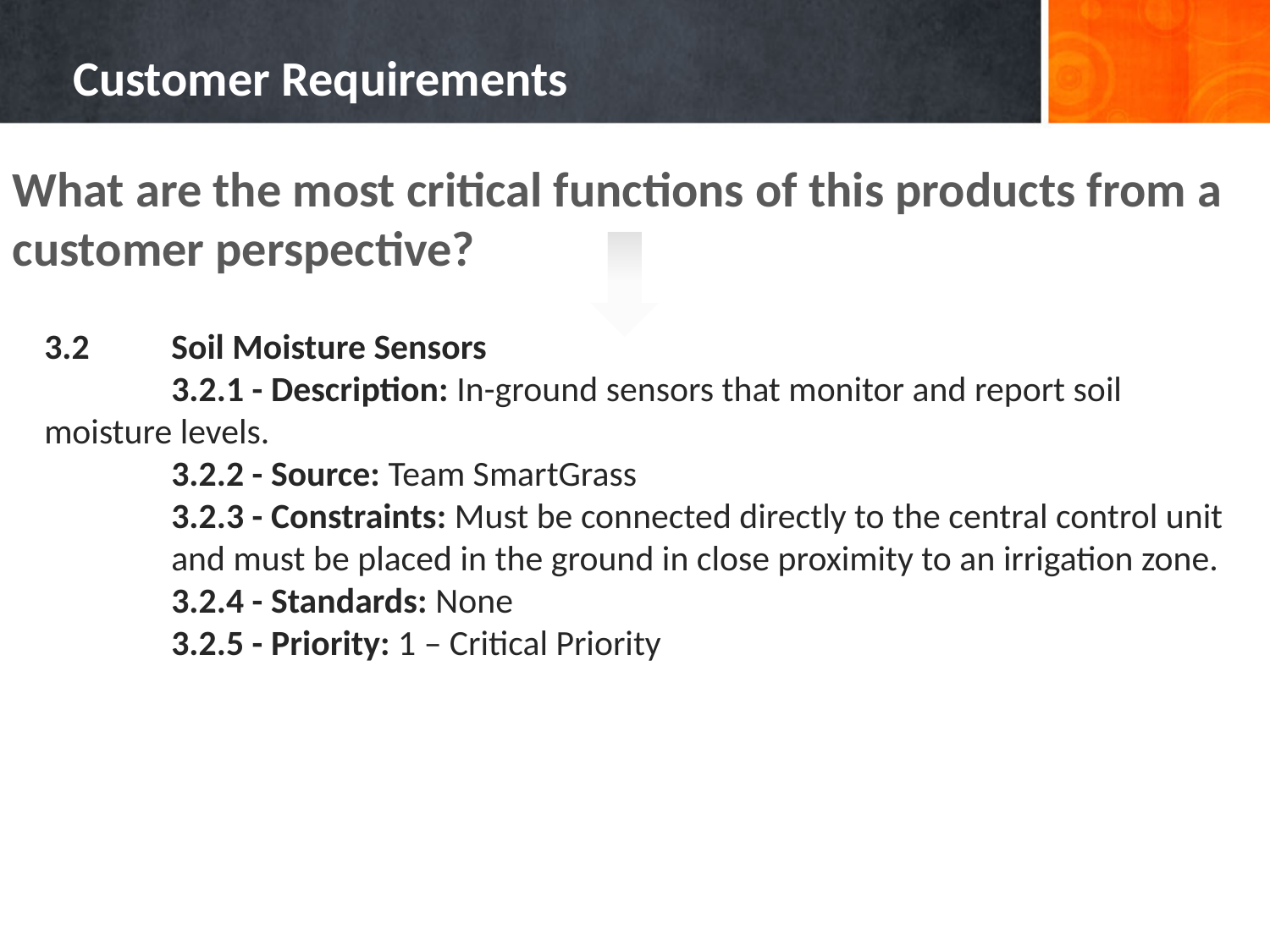

# Customer Requirements
What are the most critical functions of this products from a customer perspective?

3.2	Soil Moisture Sensors
	3.2.1 - Description: In-ground sensors that monitor and report soil 	moisture levels.
	3.2.2 - Source: Team SmartGrass
	3.2.3 - Constraints: Must be connected directly to the central control unit 	and must be placed in the ground in close proximity to an irrigation zone.
	3.2.4 - Standards: None
	3.2.5 - Priority: 1 – Critical Priority